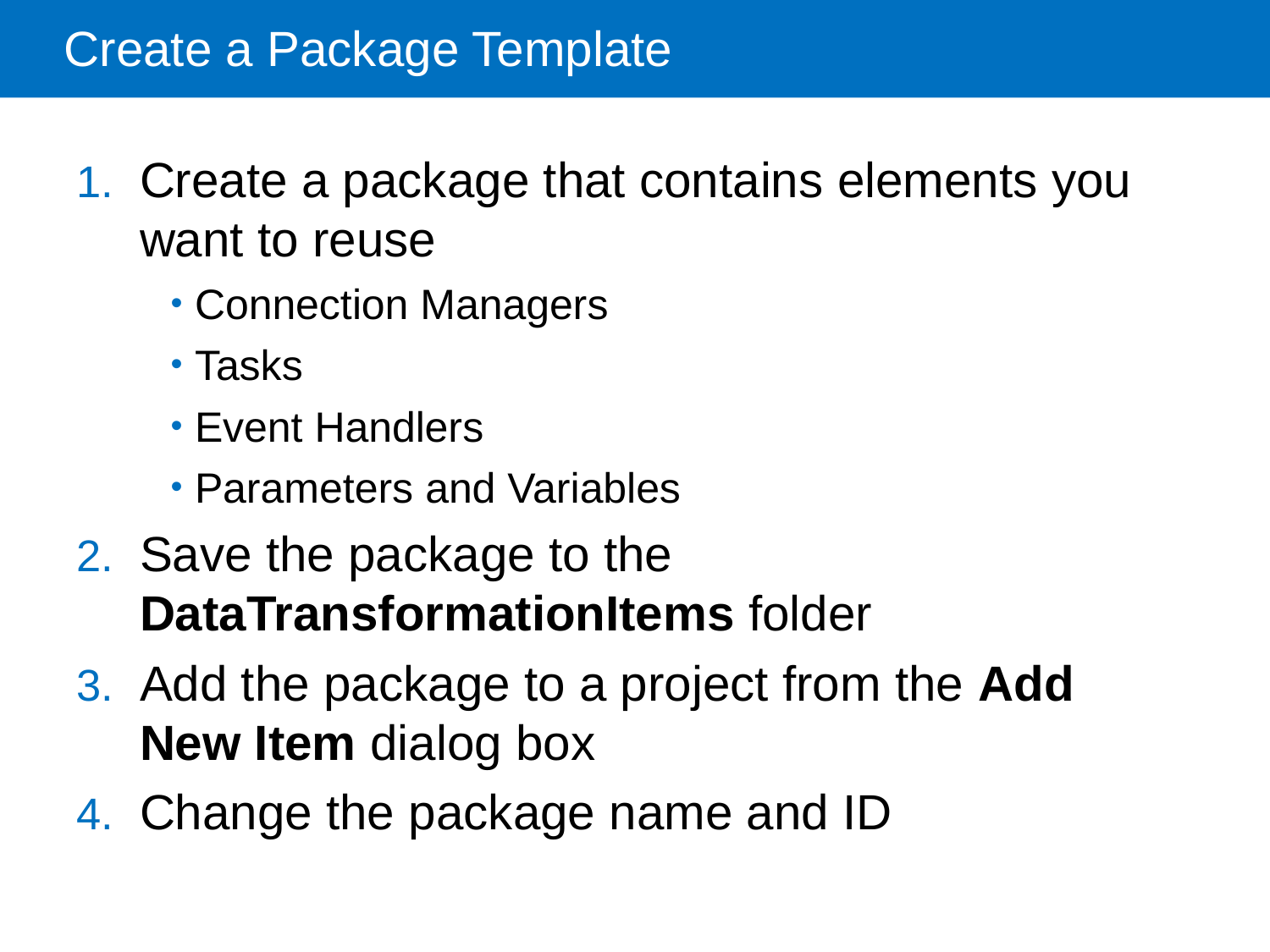

# Create a Package Template
Create a package that contains elements you want to reuse
Connection Managers
Tasks
Event Handlers
Parameters and Variables
Save the package to the DataTransformationItems folder
Add the package to a project from the Add New Item dialog box
Change the package name and ID